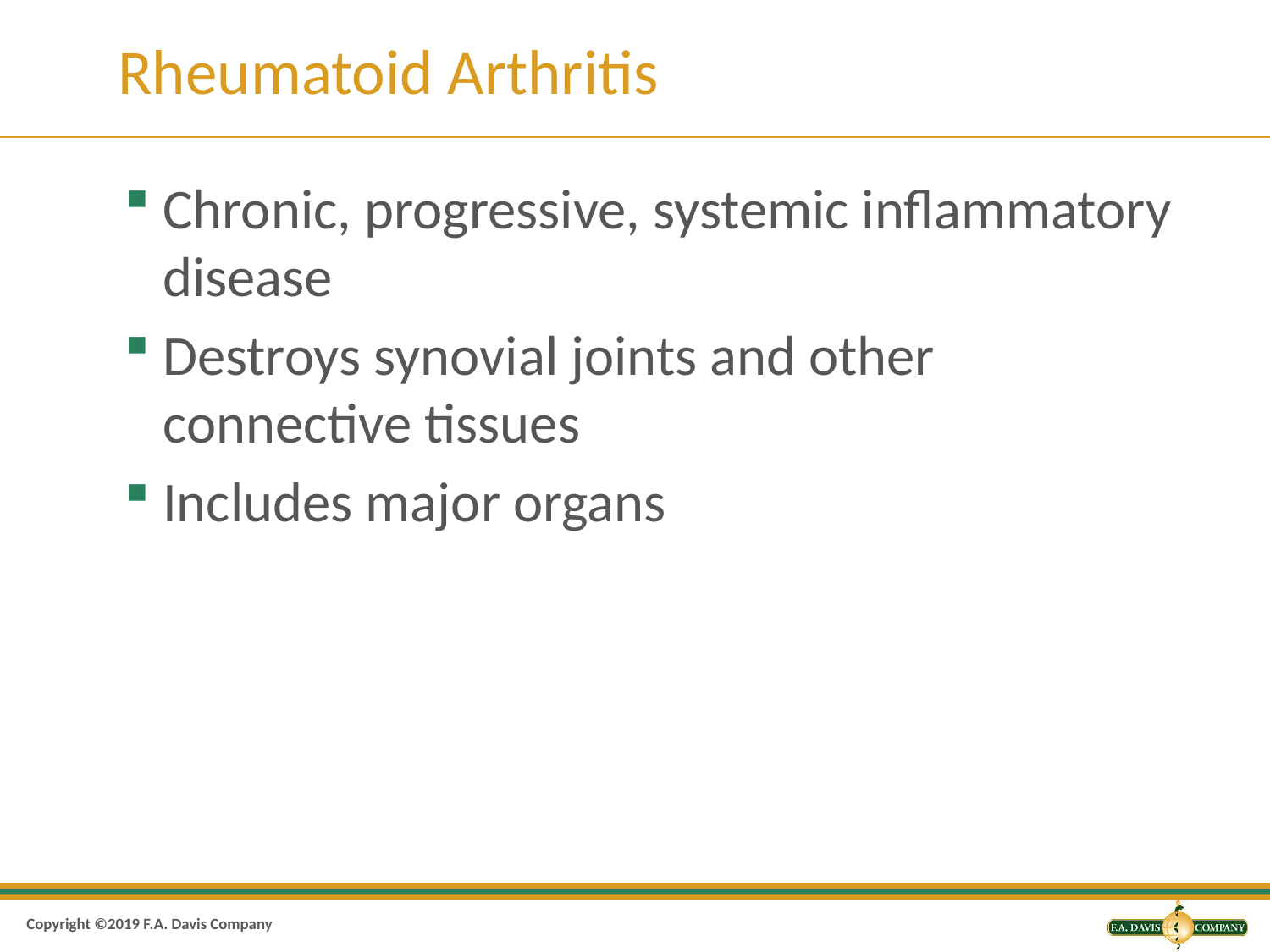

# Rheumatoid Arthritis
Chronic, progressive, systemic inflammatory disease
Destroys synovial joints and other connective tissues
Includes major organs